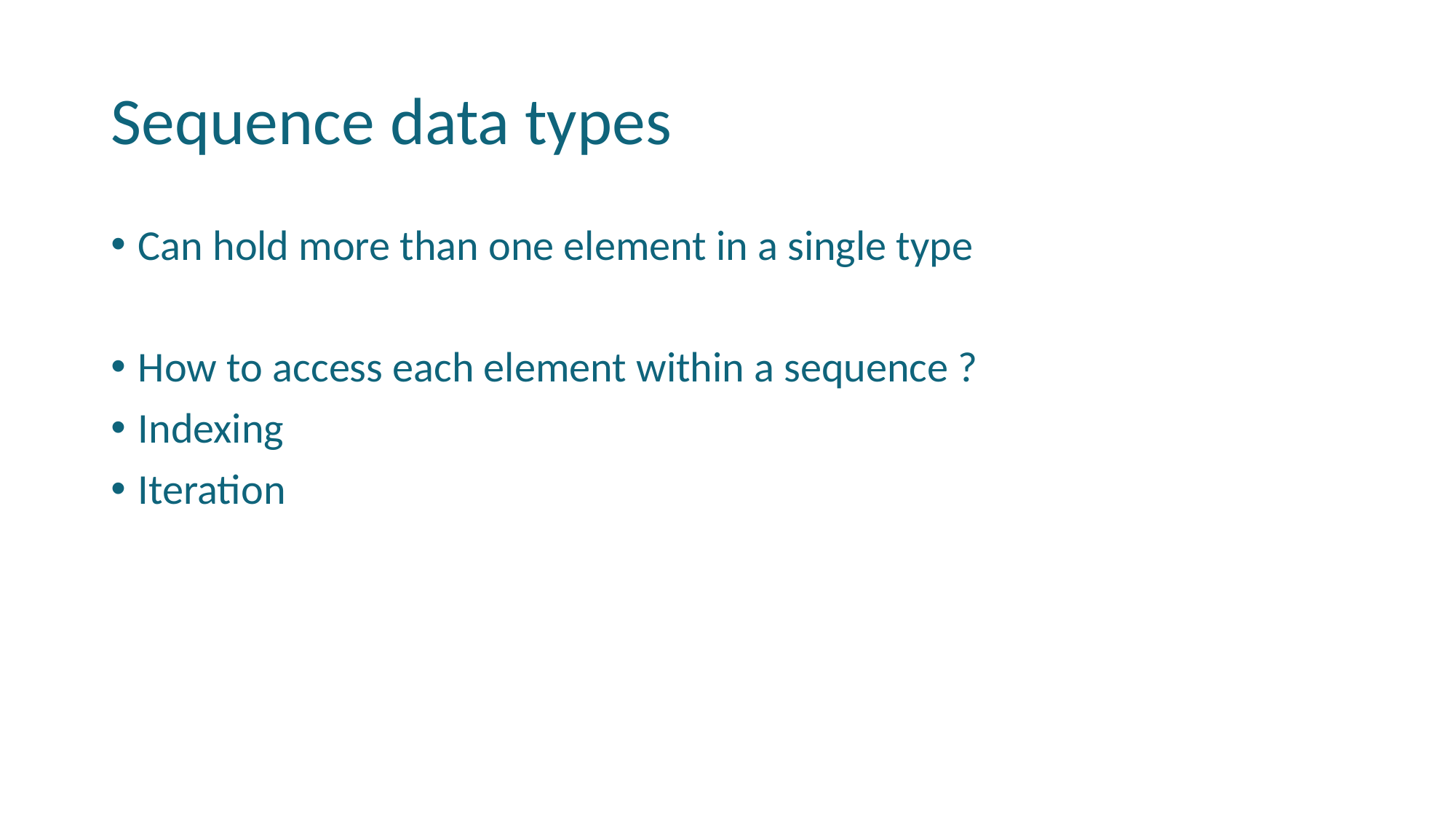

# Sequence data types
Can hold more than one element in a single type

How to access each element within a sequence ?
Indexing
Iteration